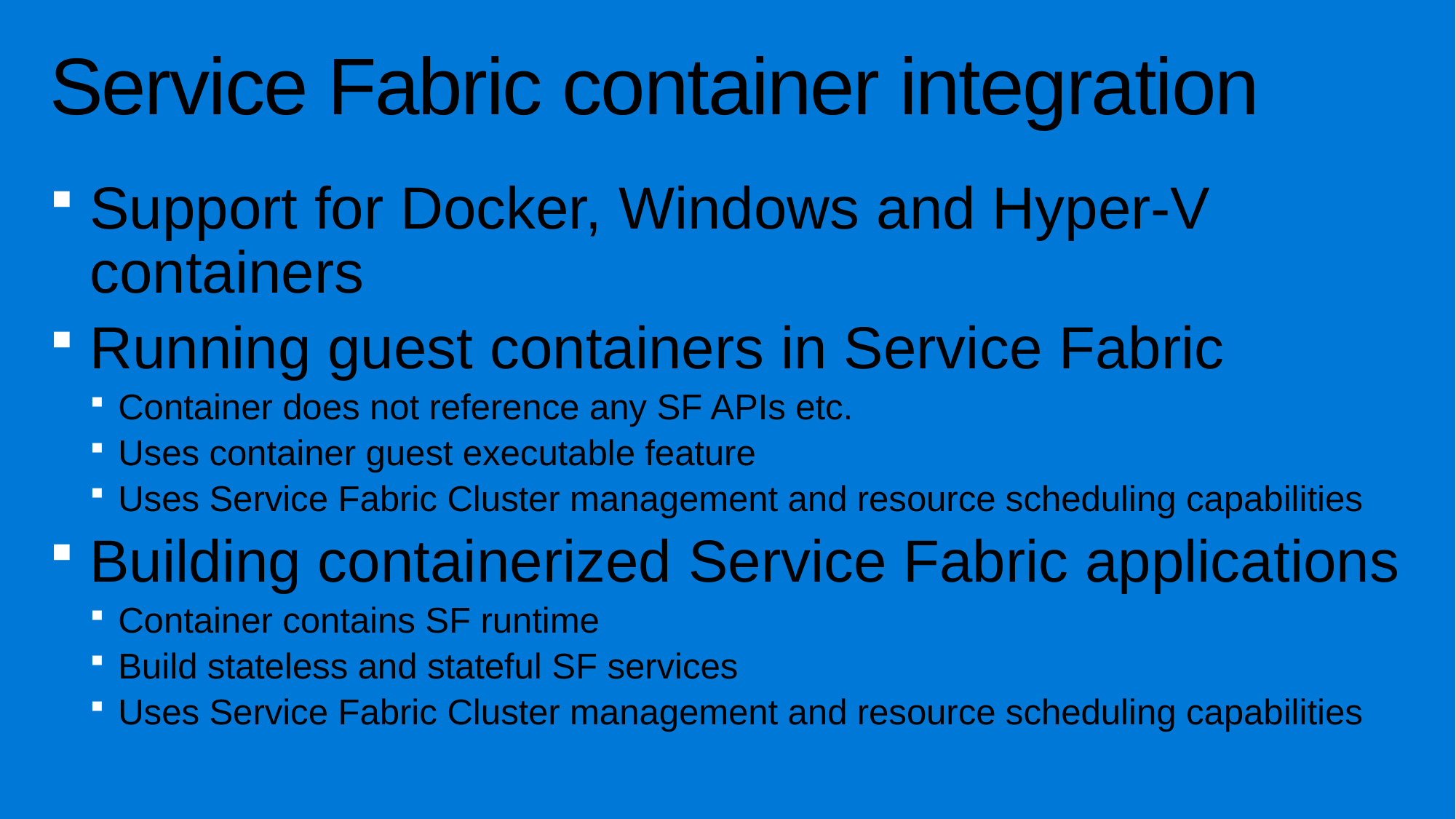

# Service Fabric container integration
Support for Docker, Windows and Hyper-V containers
Running guest containers in Service Fabric
Container does not reference any SF APIs etc.
Uses container guest executable feature
Uses Service Fabric Cluster management and resource scheduling capabilities
Building containerized Service Fabric applications
Container contains SF runtime
Build stateless and stateful SF services
Uses Service Fabric Cluster management and resource scheduling capabilities